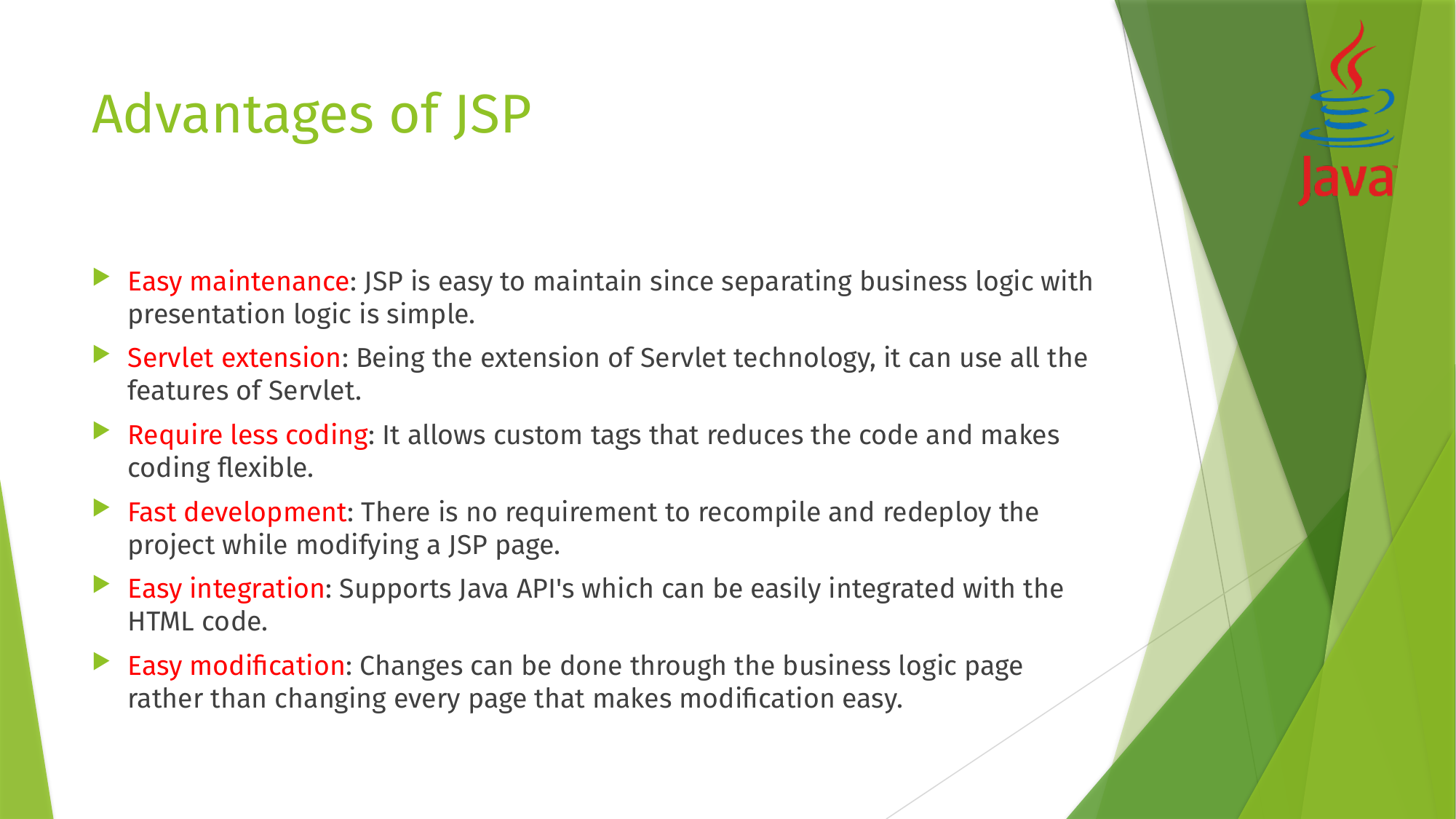

# Advantages of JSP
Easy maintenance: JSP is easy to maintain since separating business logic with presentation logic is simple.
Servlet extension: Being the extension of Servlet technology, it can use all the features of Servlet.
Require less coding: It allows custom tags that reduces the code and makes coding flexible.
Fast development: There is no requirement to recompile and redeploy the project while modifying a JSP page.
Easy integration: Supports Java API's which can be easily integrated with the HTML code.
Easy modification: Changes can be done through the business logic page rather than changing every page that makes modification easy.